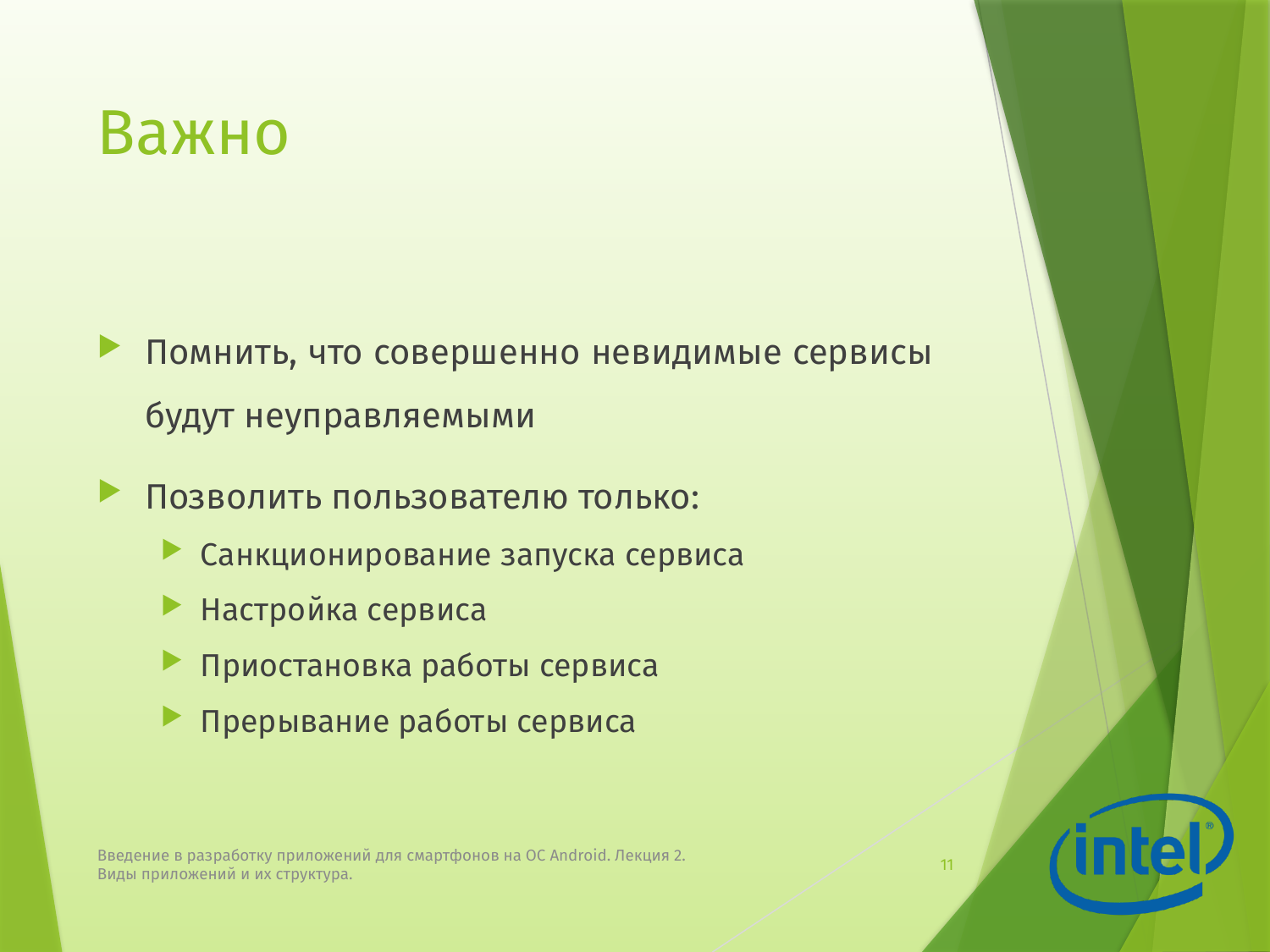

# Важно
Помнить, что совершенно невидимые сервисы   будут неуправляемыми
Позволить пользователю только:
Санкционирование запуска сервиса
Настройка сервиса
Приостановка работы сервиса
Прерывание работы сервиса
Введение в разработку приложений для смартфонов на ОС Android. Лекция 2. Виды приложений и их структура.
11